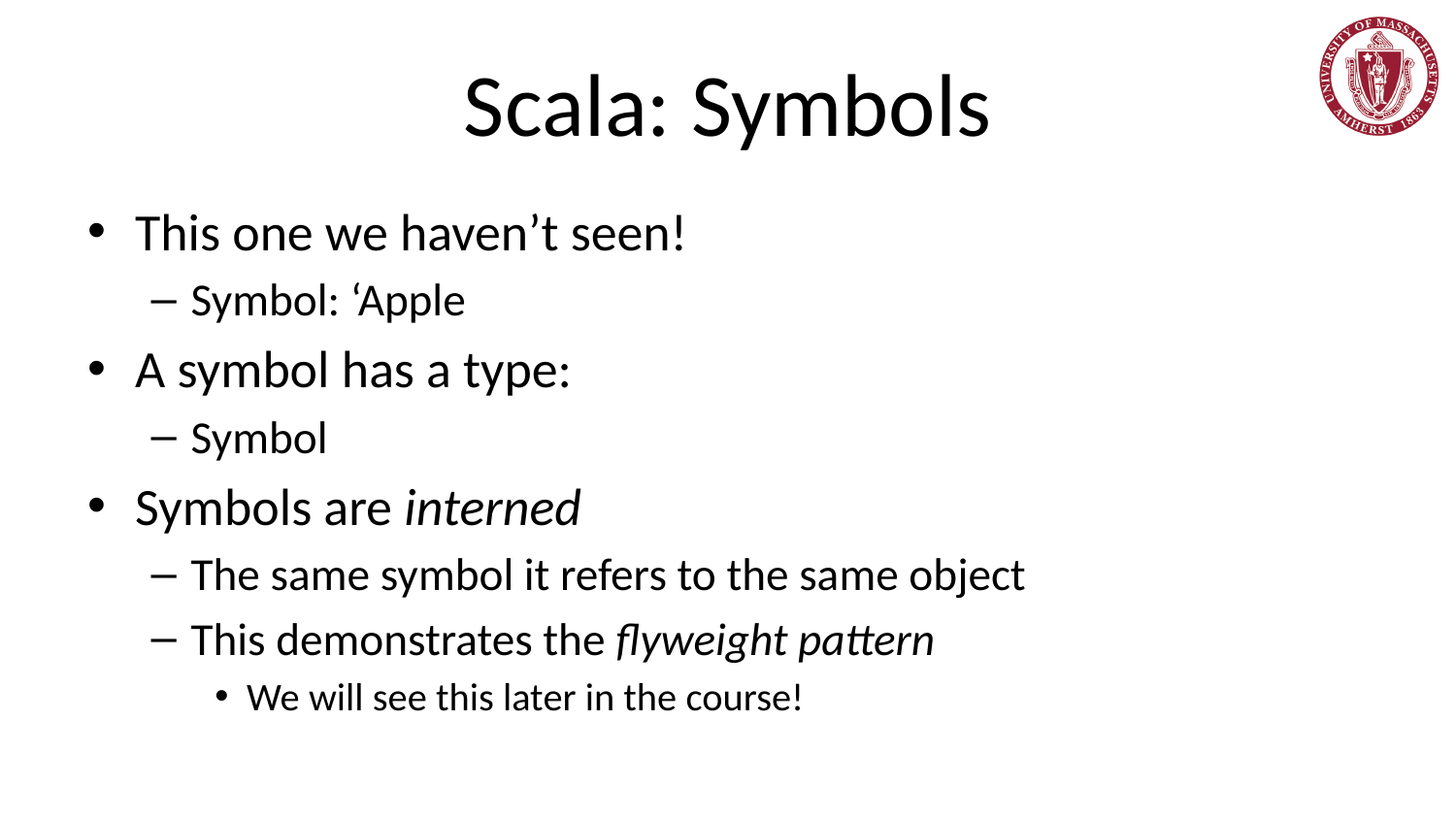

# Scala: Symbols
This one we haven’t seen!
Symbol: ‘Apple
A symbol has a type:
Symbol
Symbols are interned
The same symbol it refers to the same object
This demonstrates the flyweight pattern
We will see this later in the course!